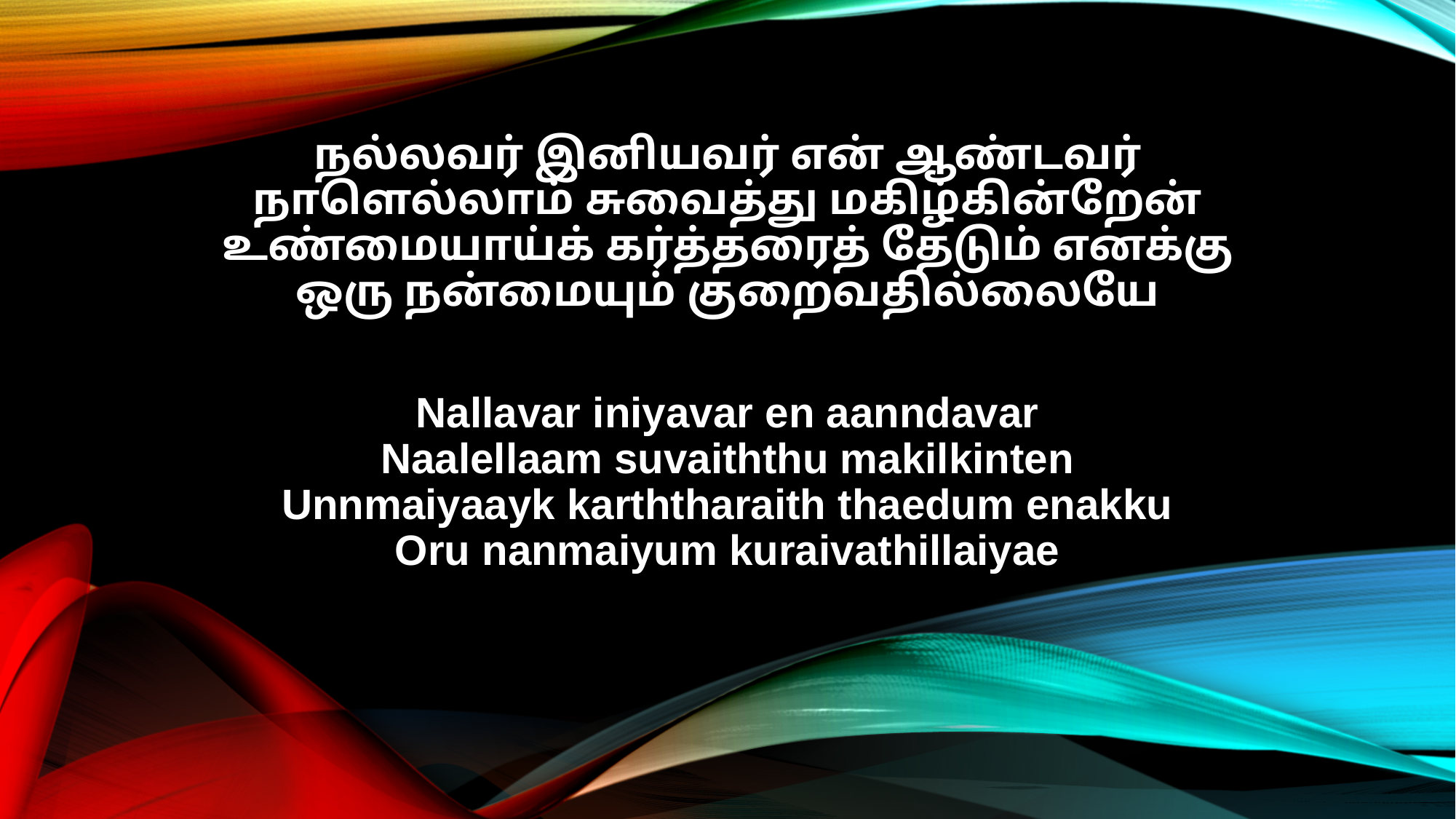

நல்லவர் இனியவர் என் ஆண்டவர்
நாளெல்லாம் சுவைத்து மகிழ்கின்றேன்
உண்மையாய்க் கர்த்தரைத் தேடும் எனக்கு
ஒரு நன்மையும் குறைவதில்லையே

Nallavar iniyavar en aanndavar
Naalellaam suvaiththu makilkinten
Unnmaiyaayk karththaraith thaedum enakku
Oru nanmaiyum kuraivathillaiyae